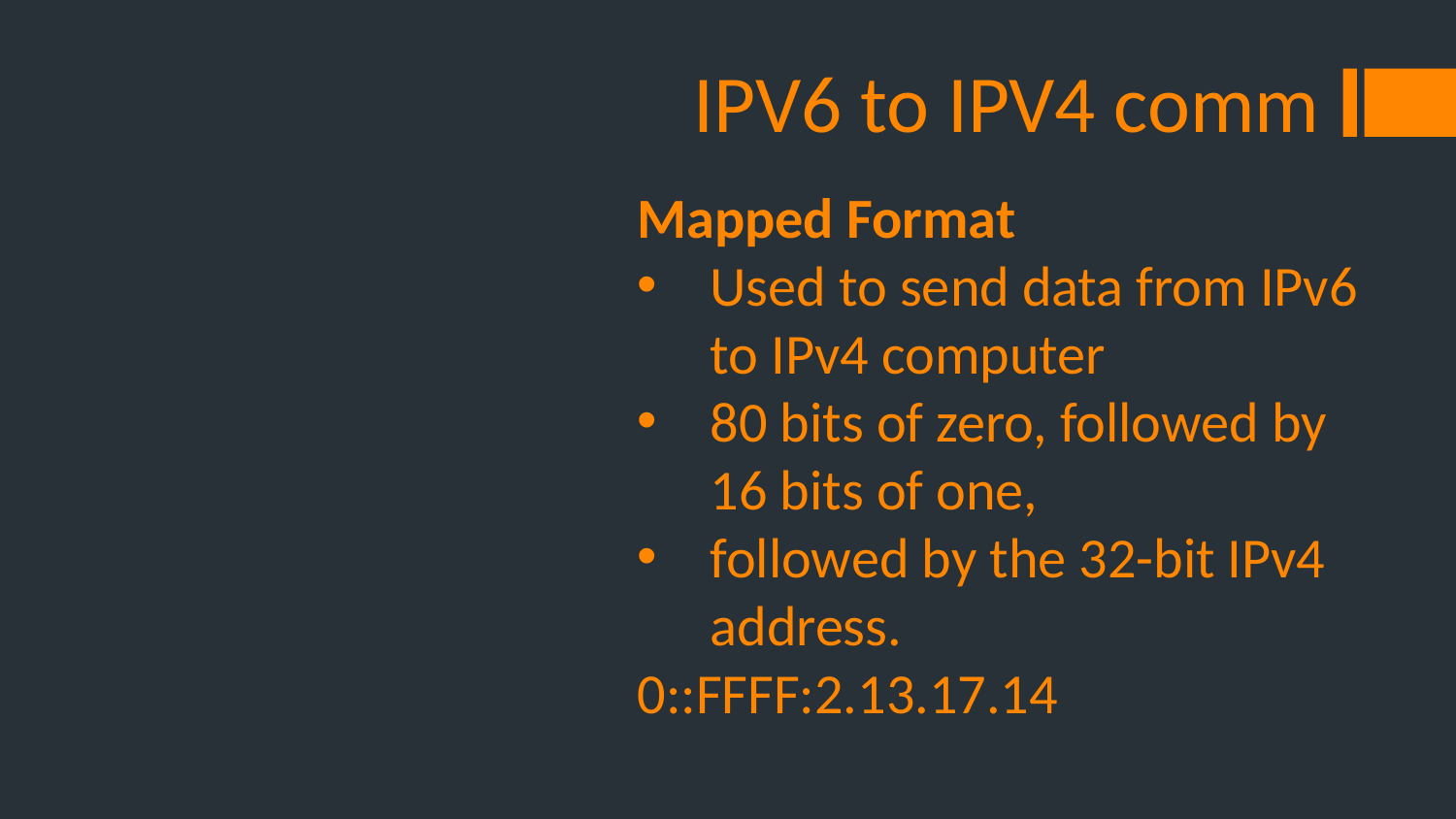

# IPV6 to IPV4 comm
Mapped Format
Used to send data from IPv6 to IPv4 computer
80 bits of zero, followed by 16 bits of one,
followed by the 32-bit IPv4 address.
0::FFFF:2.13.17.14